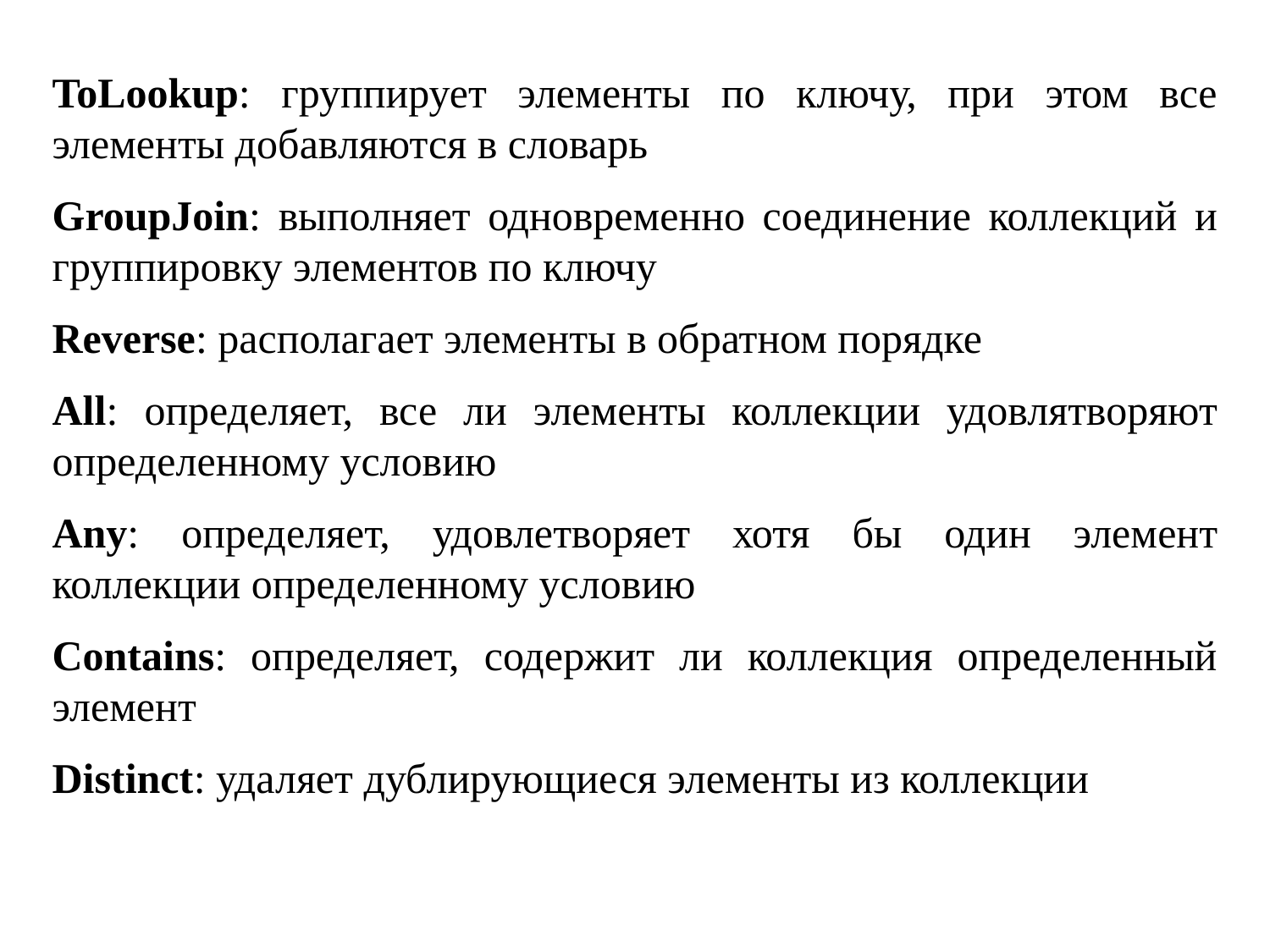

ToLookup: группирует элементы по ключу, при этом все элементы добавляются в словарь
GroupJoin: выполняет одновременно соединение коллекций и группировку элементов по ключу
Reverse: располагает элементы в обратном порядке
All: определяет, все ли элементы коллекции удовлятворяют определенному условию
Any: определяет, удовлетворяет хотя бы один элемент коллекции определенному условию
Contains: определяет, содержит ли коллекция определенный элемент
Distinct: удаляет дублирующиеся элементы из коллекции